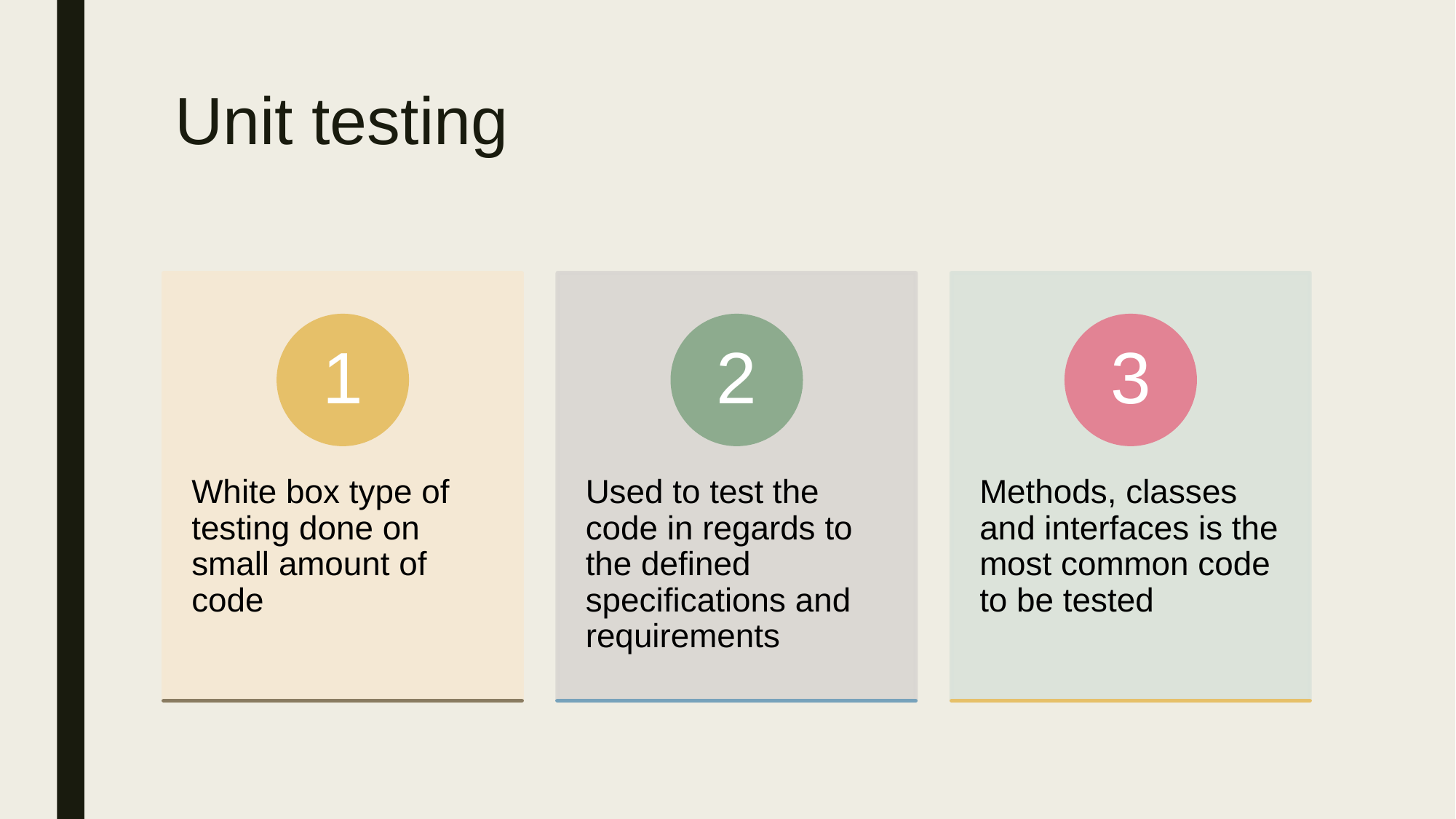

# Unit testing
White box type of testing done on small amount of code
1
Used to test the code in regards to the defined specifications and requirements
2
Methods, classes and interfaces is the most common code to be tested
3